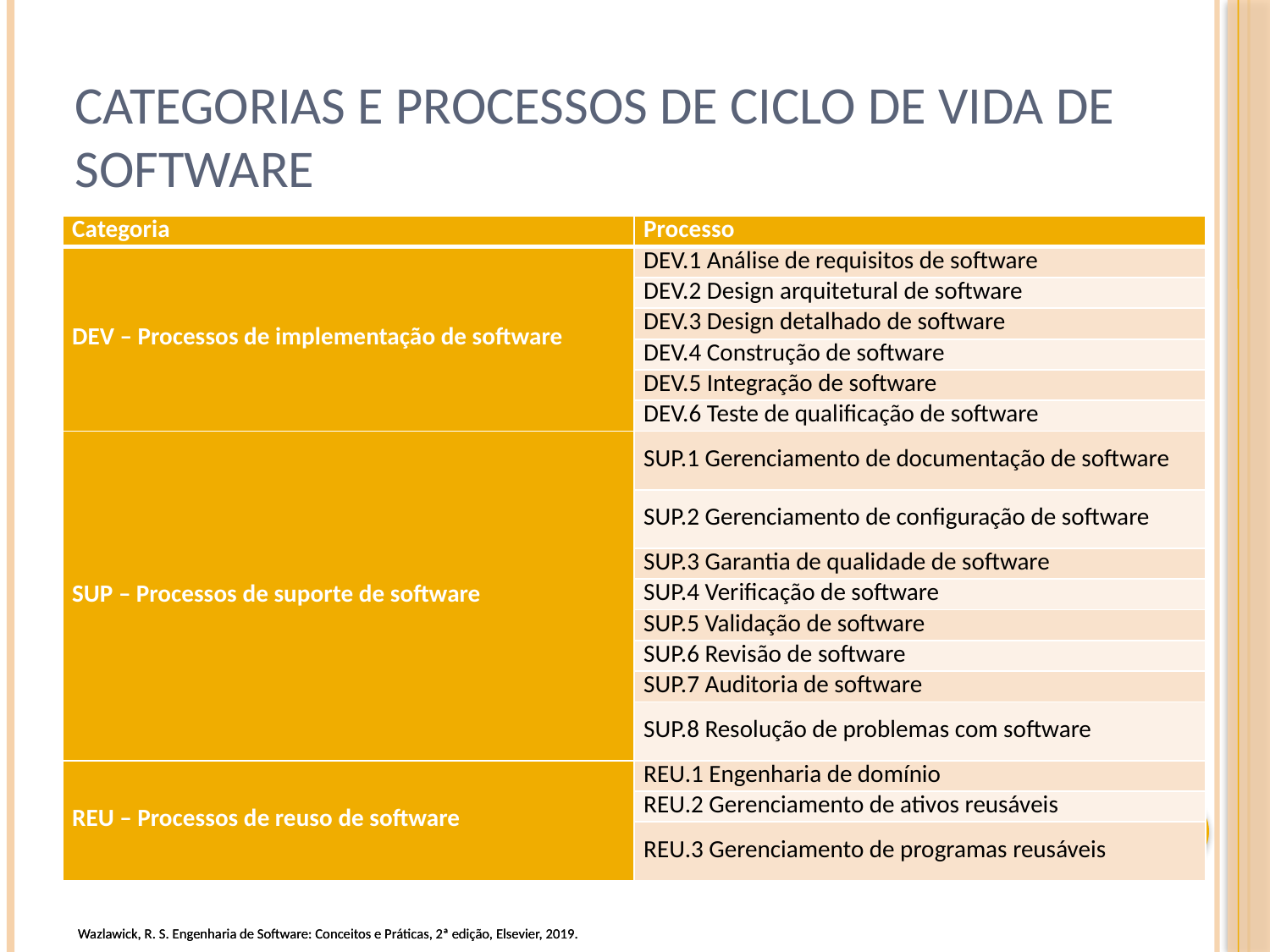

# Categorias e processos de ciclo de vida de software
| Categoria | Processo |
| --- | --- |
| DEV – Processos de implementação de software | DEV.1 Análise de requisitos de software |
|  | DEV.2 Design arquitetural de software |
|  | DEV.3 Design detalhado de software |
|  | DEV.4 Construção de software |
|  | DEV.5 Integração de software |
|  | DEV.6 Teste de qualificação de software |
| SUP – Processos de suporte de software | SUP.1 Gerenciamento de documentação de software |
|  | SUP.2 Gerenciamento de configuração de software |
|  | SUP.3 Garantia de qualidade de software |
|  | SUP.4 Verificação de software |
|  | SUP.5 Validação de software |
|  | SUP.6 Revisão de software |
|  | SUP.7 Auditoria de software |
|  | SUP.8 Resolução de problemas com software |
| REU – Processos de reuso de software | REU.1 Engenharia de domínio |
|  | REU.2 Gerenciamento de ativos reusáveis |
|  | REU.3 Gerenciamento de programas reusáveis |